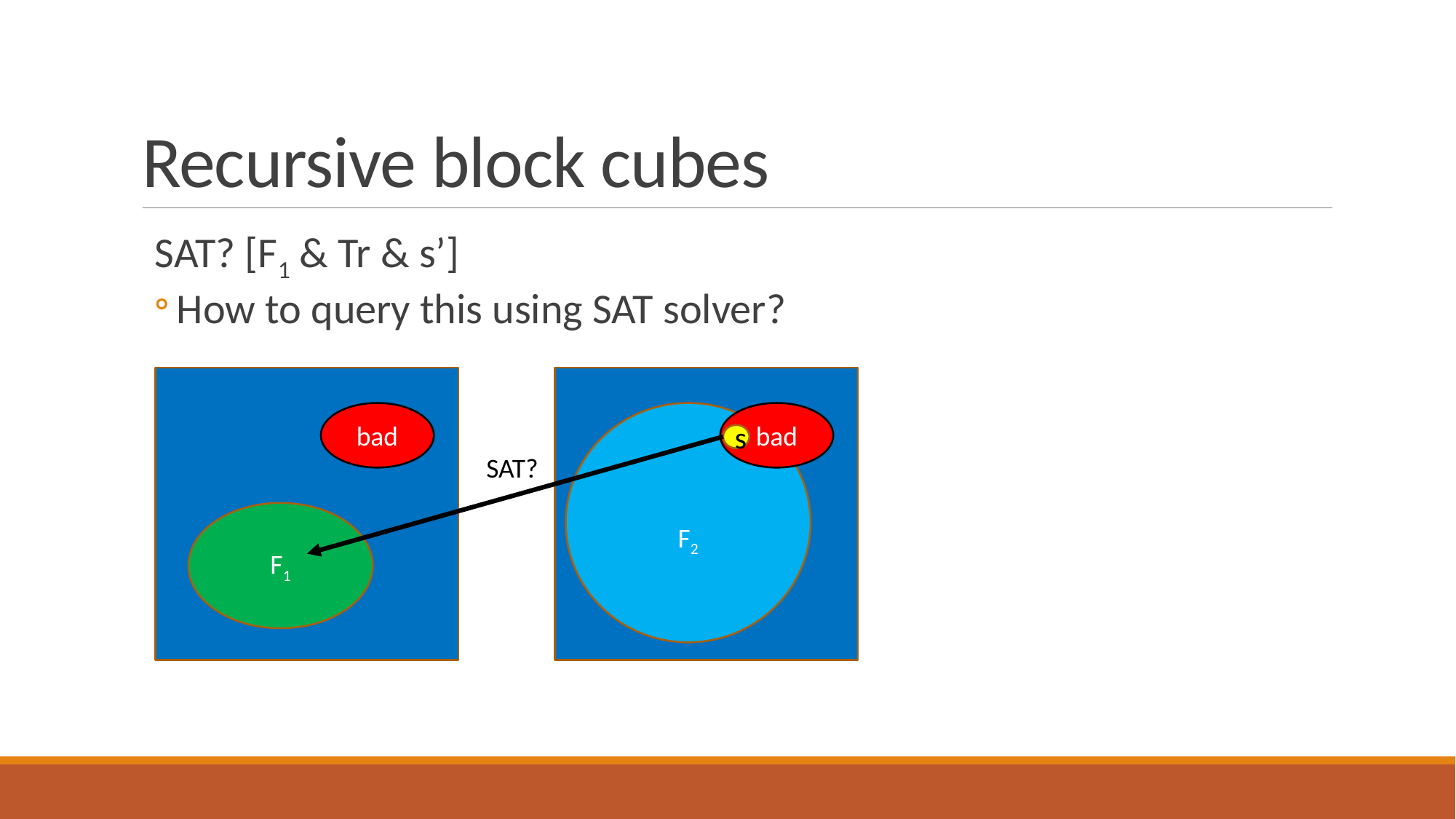

# Recursive block cubes
SAT? [F1 & Tr & s’]
How to query this using SAT solver?

bad
                      F2
bad
s
SAT?
F1